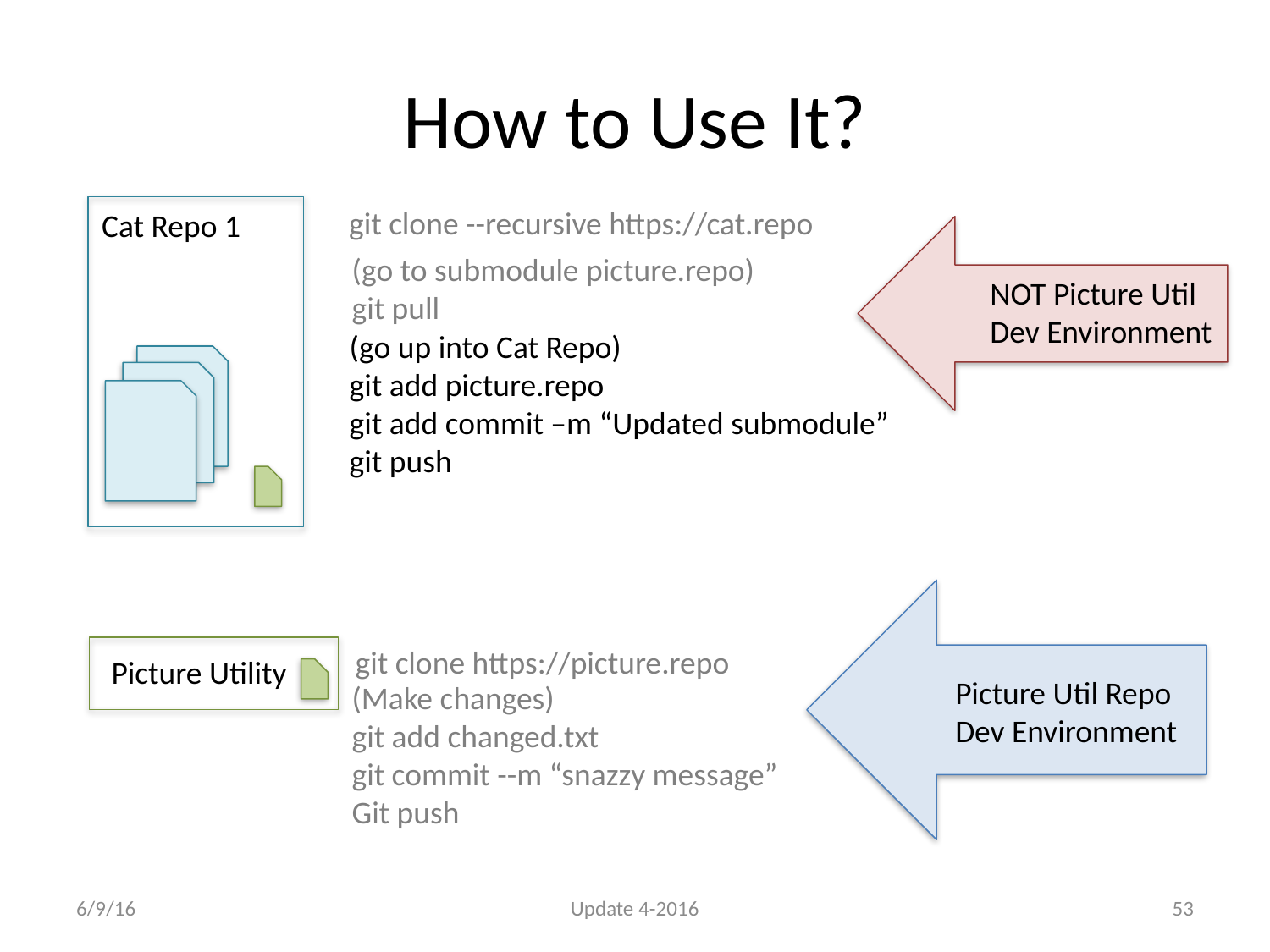

# How to Use It?

Cat Repo 1

git clone --recursive https://cat.repo

(go to submodule picture.repo)
git pull
NOT Picture Util
Dev Environment
(go up into Cat Repo)
git add picture.repo
git add commit –m “Updated submodule”
git push

git clone https://picture.repo

Picture Utility

Picture Util Repo
Dev Environment
(Make changes)
git add changed.txt
git commit --m “snazzy message”
Git push
6/9/16
Update 4-2016
53